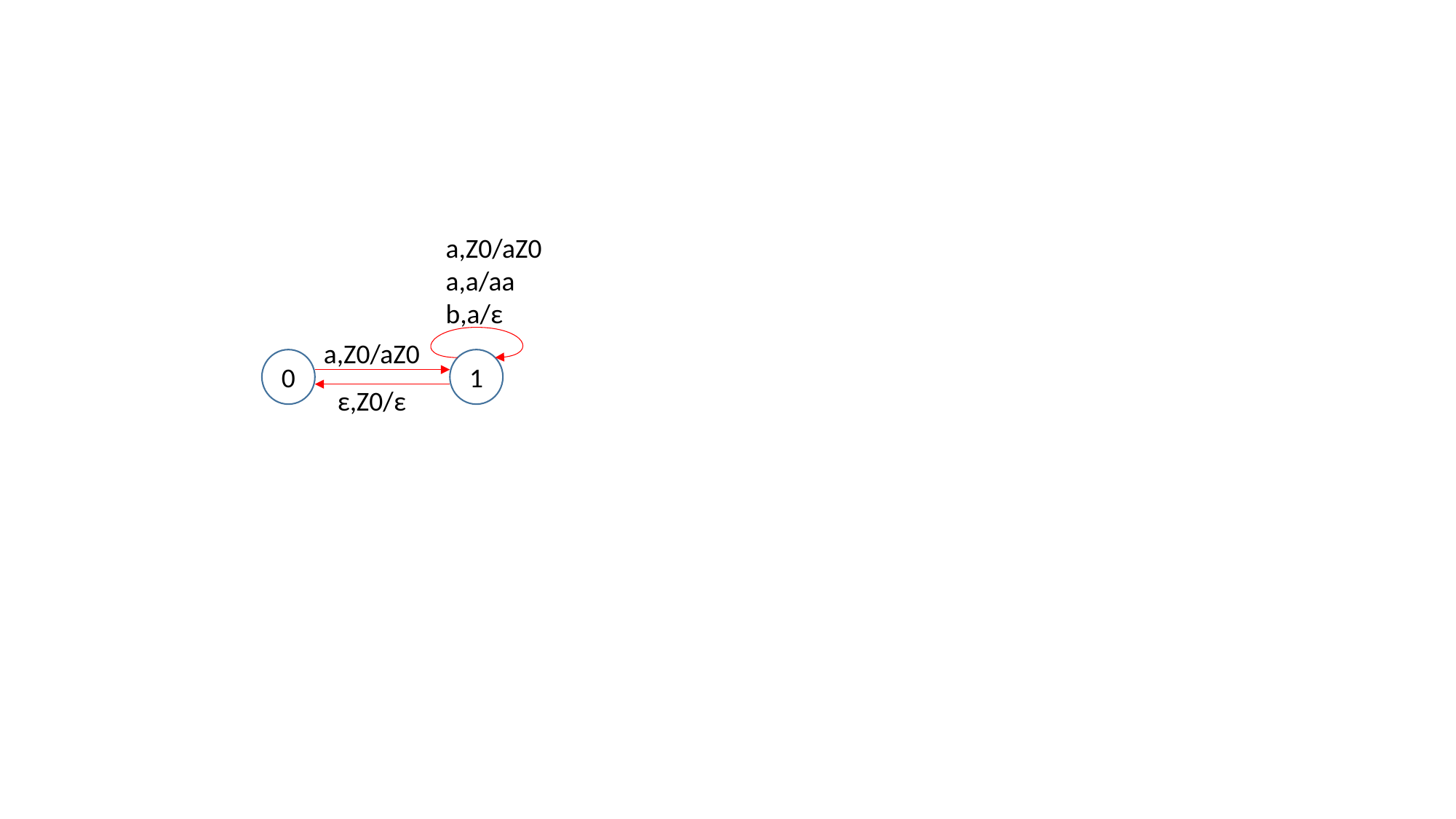

a,Z0/aZ0
a,a/aa
b,a/ε
a,Z0/aZ0
0
1
ε,Z0/ε